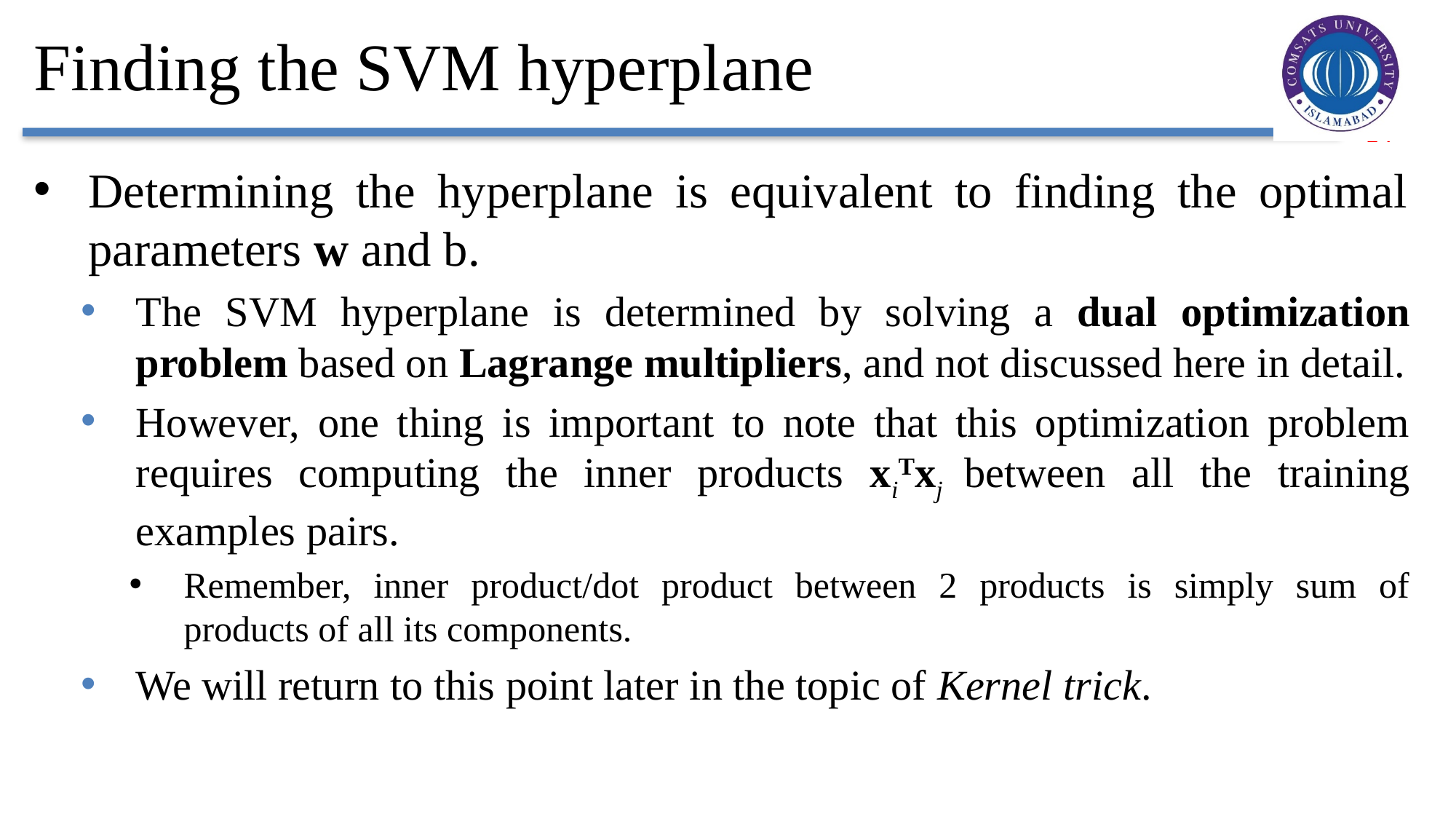

# Finding the SVM hyperplane
Determining the hyperplane is equivalent to finding the optimal parameters w and b.
The SVM hyperplane is determined by solving a dual optimization problem based on Lagrange multipliers, and not discussed here in detail.
However, one thing is important to note that this optimization problem requires computing the inner products xiTxj between all the training examples pairs.
Remember, inner product/dot product between 2 products is simply sum of products of all its components.
We will return to this point later in the topic of Kernel trick.